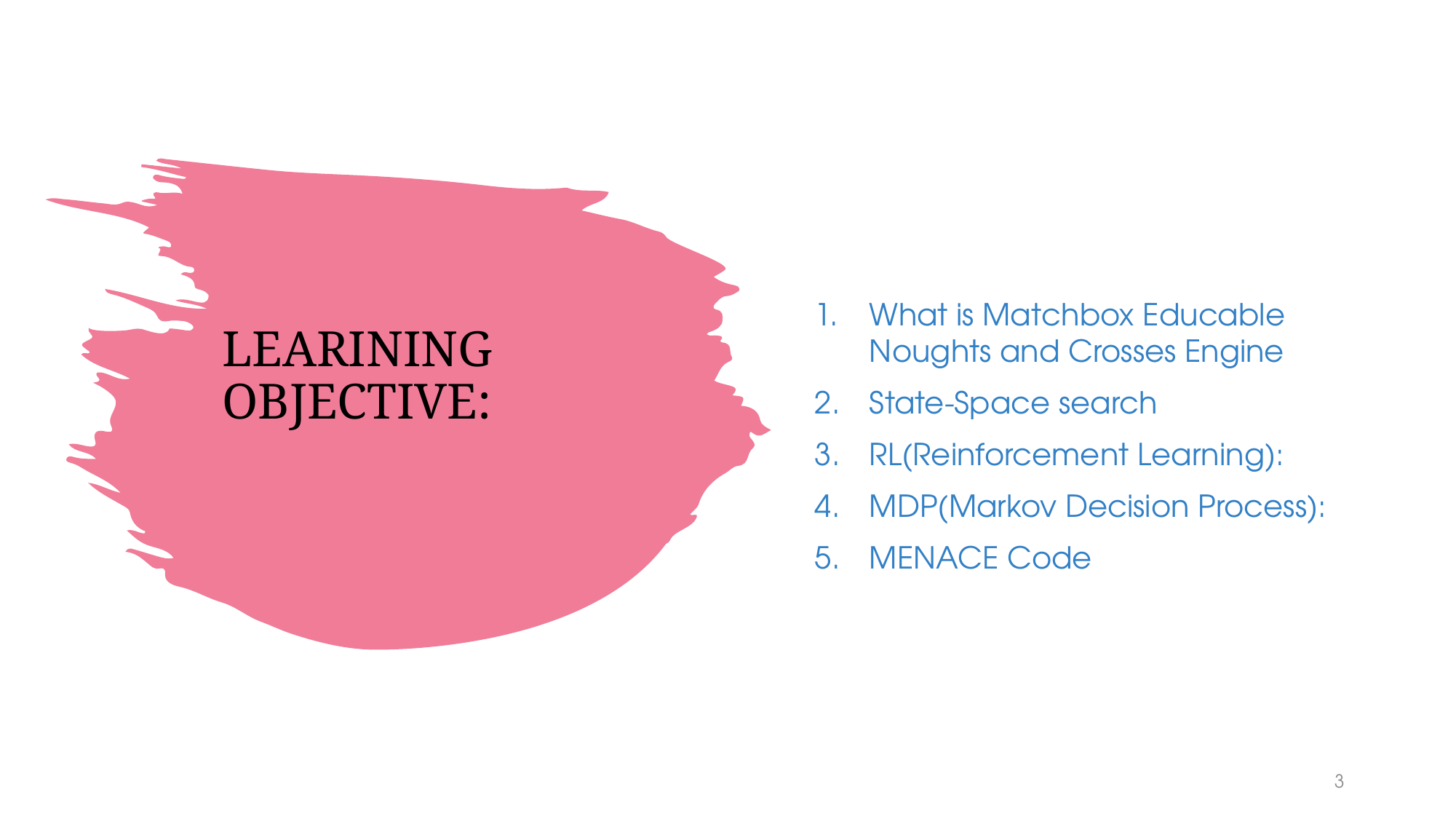

What is Matchbox Educable Noughts and Crosses Engine
State-Space search
RL(Reinforcement Learning):
MDP(Markov Decision Process):
MENACE Code
# LEARINING OBJECTIVE:
3